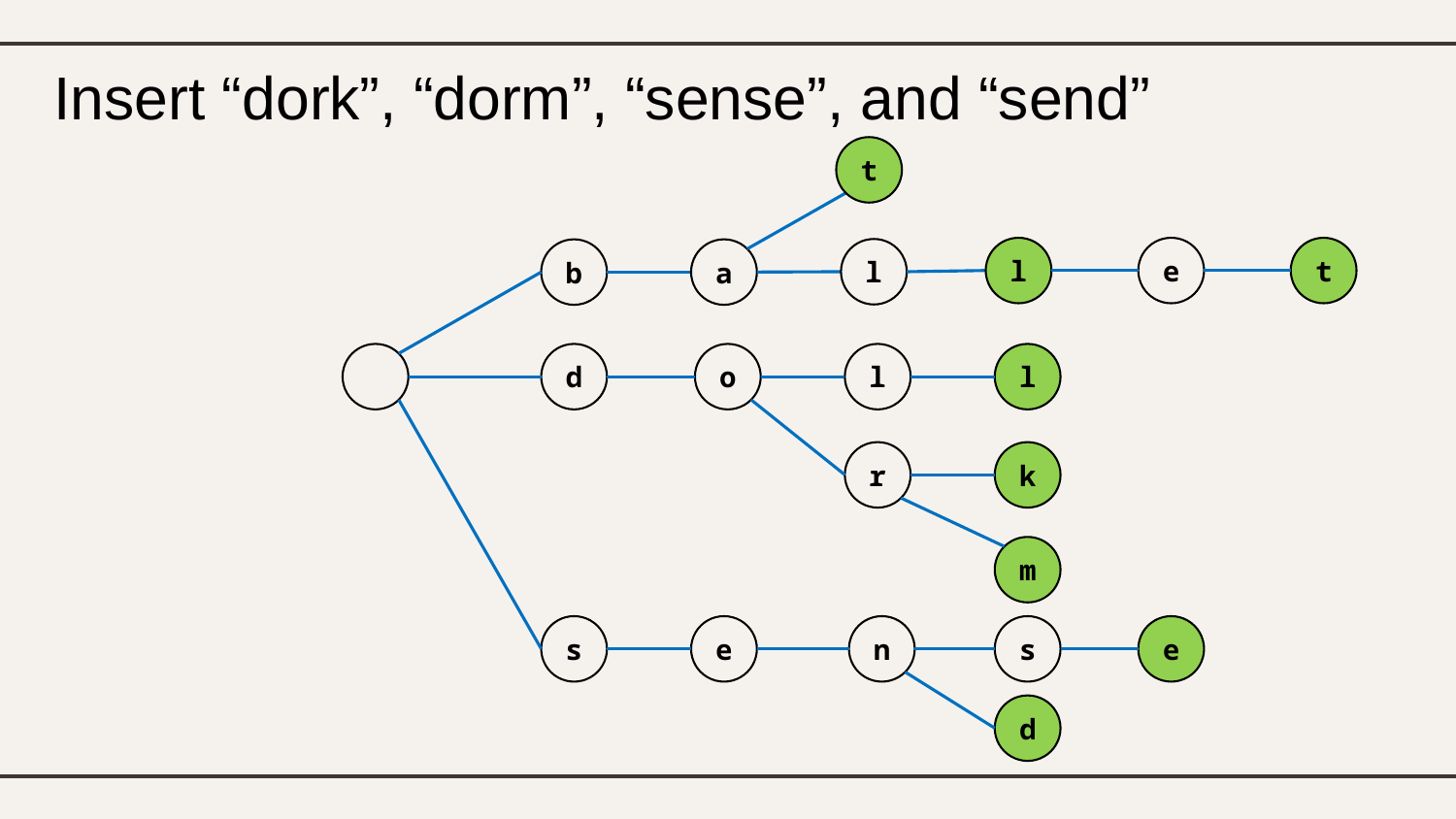

# Insert “dork”, “dorm”, “sense”, and “send”
t
l
e
t
l
b
a

d
o
l
l
r
k
m
s
e
n
s
e
d